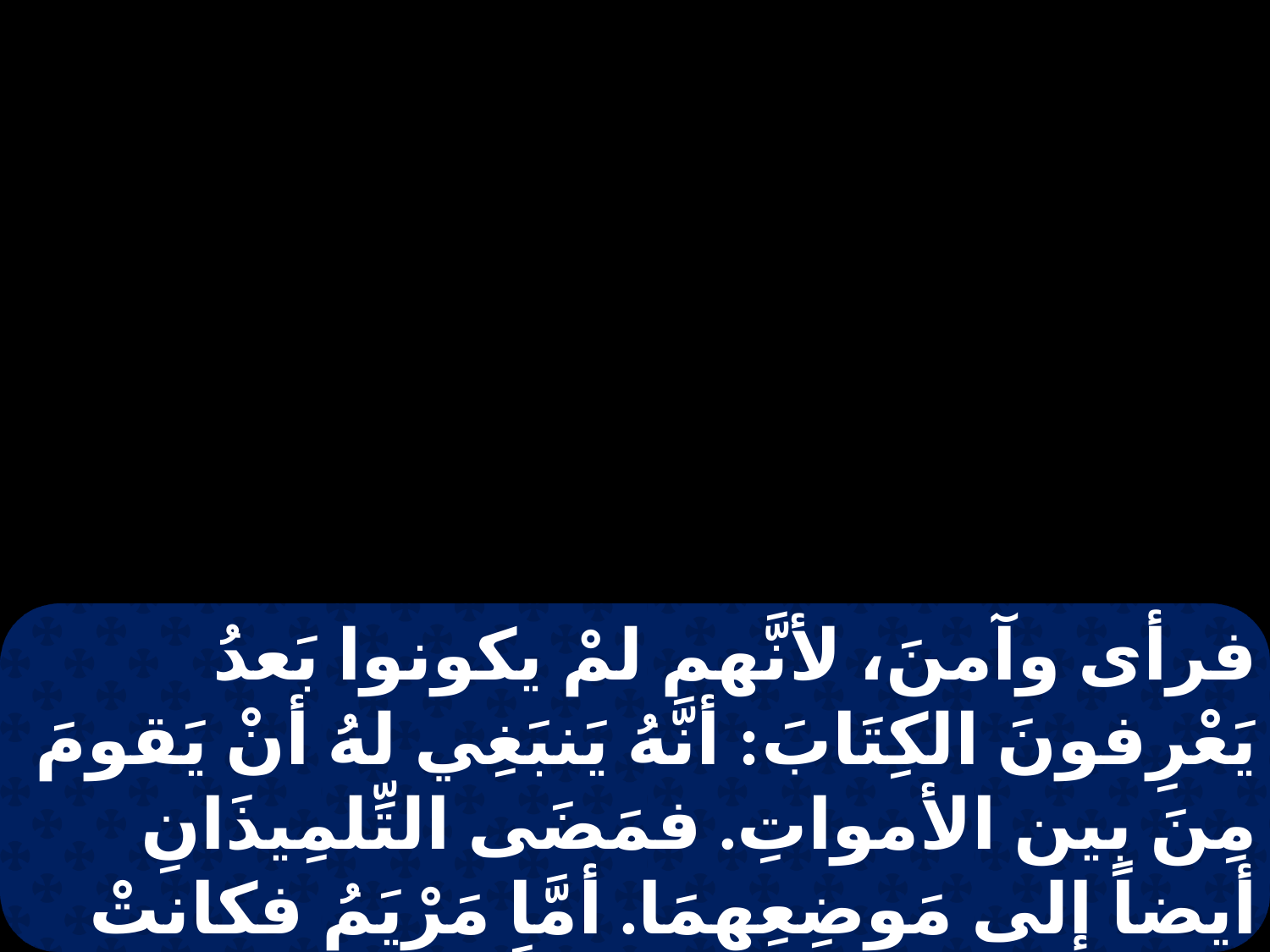

فرأى وآمنَ، لأنَّهم لمْ يكونوا بَعدُ يَعْرِفونَ الكِتَابَ: أنَّهُ يَنبَغِي لهُ أنْ يَقومَ مِنَ بين الأمواتِ. فمَضَى التِّلمِيذَانِ أيضاً إلى مَوضِعِهِمَا. أمَّا مَرْيَمُ فكانتْ واقِفَةً عِنْدَ القَبْرِ خَارِجاً تَبْكِي. وفِيمَا هِيَ تَبْكِي تطلَّعتْ داخــل القَبْرِ،